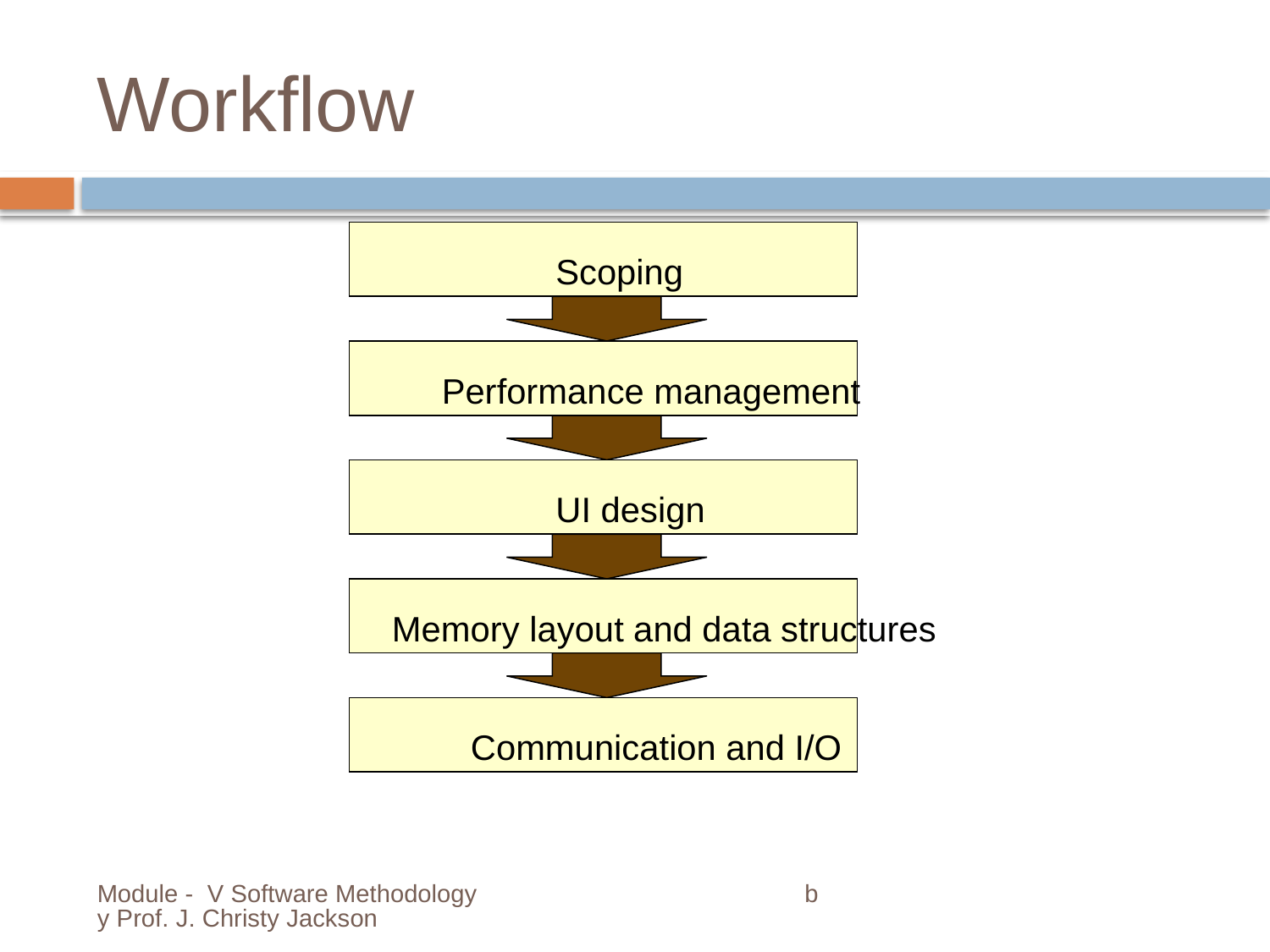

# Workflow

Scoping

Performance management

UI design

Memory layout and data structures

Communication and I/O
Module -  V Software Methodology                                               by Prof. J. Christy Jackson